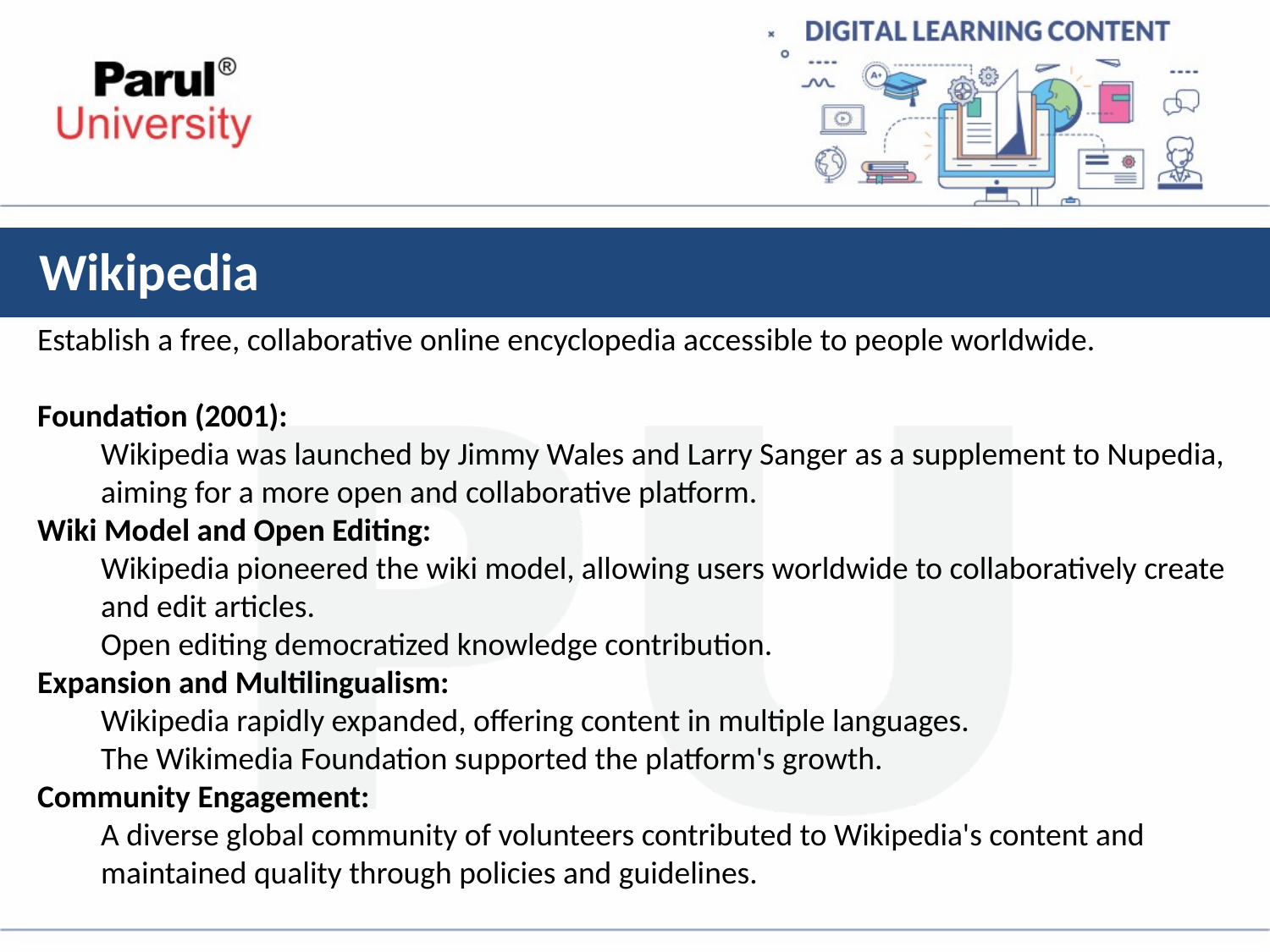

# Wikipedia
Establish a free, collaborative online encyclopedia accessible to people worldwide.

Foundation (2001):
Wikipedia was launched by Jimmy Wales and Larry Sanger as a supplement to Nupedia, aiming for a more open and collaborative platform.
Wiki Model and Open Editing:
Wikipedia pioneered the wiki model, allowing users worldwide to collaboratively create and edit articles.
Open editing democratized knowledge contribution.
Expansion and Multilingualism:
Wikipedia rapidly expanded, offering content in multiple languages.
The Wikimedia Foundation supported the platform's growth.
Community Engagement:
A diverse global community of volunteers contributed to Wikipedia's content and maintained quality through policies and guidelines.